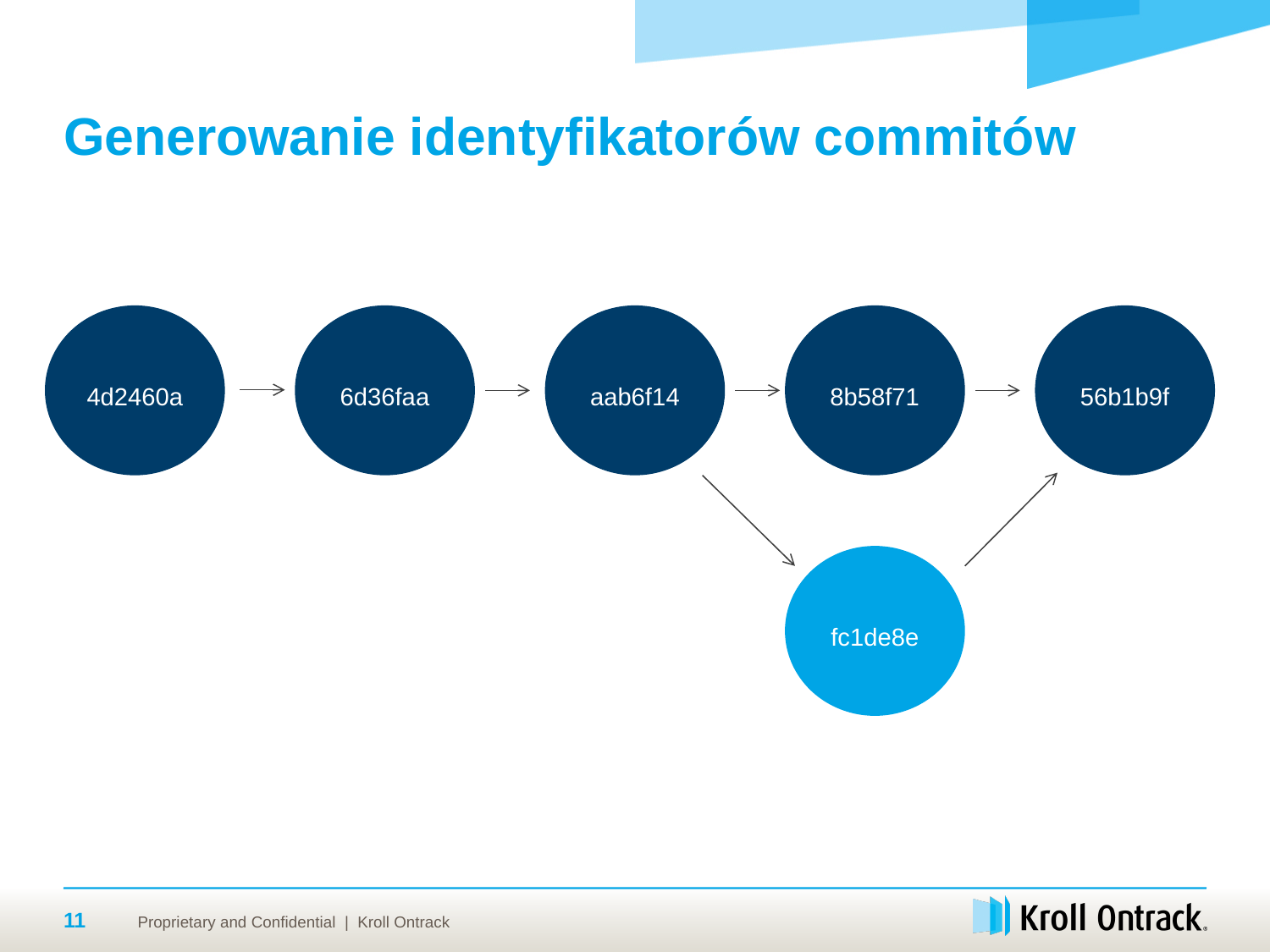

# Generowanie identyfikatorów commitów
4d2460a
6d36faa
aab6f14
8b58f71
56b1b9f
fc1de8e
11